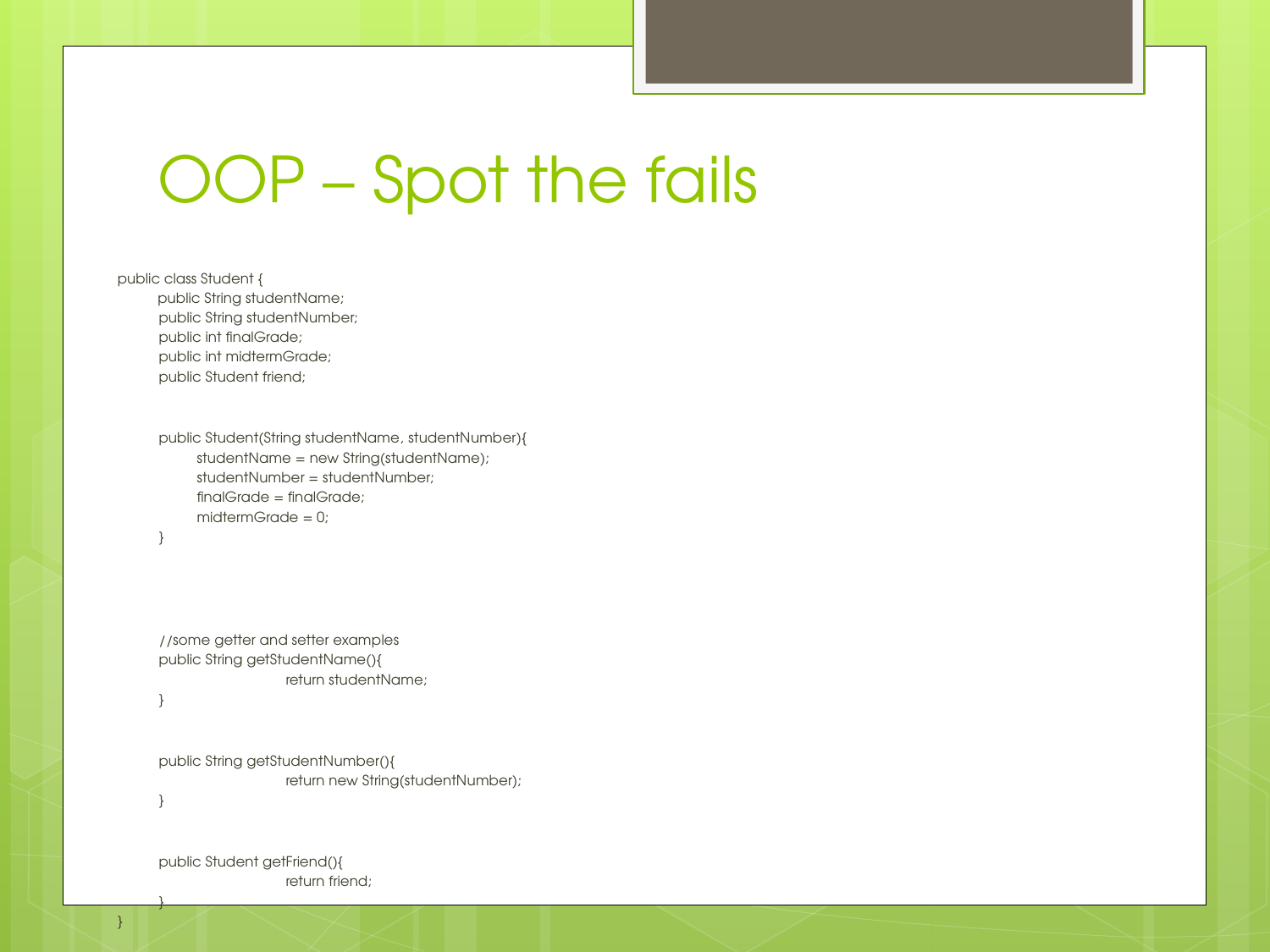

# OOP – Spot the fails

public class Student {
          public String studentName;
public String studentNumber;
public int finalGrade;
public int midtermGrade;
public Student friend;

public Student(String studentName, studentNumber){
studentName = new String(studentName);
studentNumber = studentNumber;
finalGrade = finalGrade;
midtermGrade = 0;
}

//some getter and setter examples
public String getStudentName(){
	return studentName;
}

public String getStudentNumber(){
	return new String(studentNumber);
}

public Student getFriend(){
	return friend;
}
}